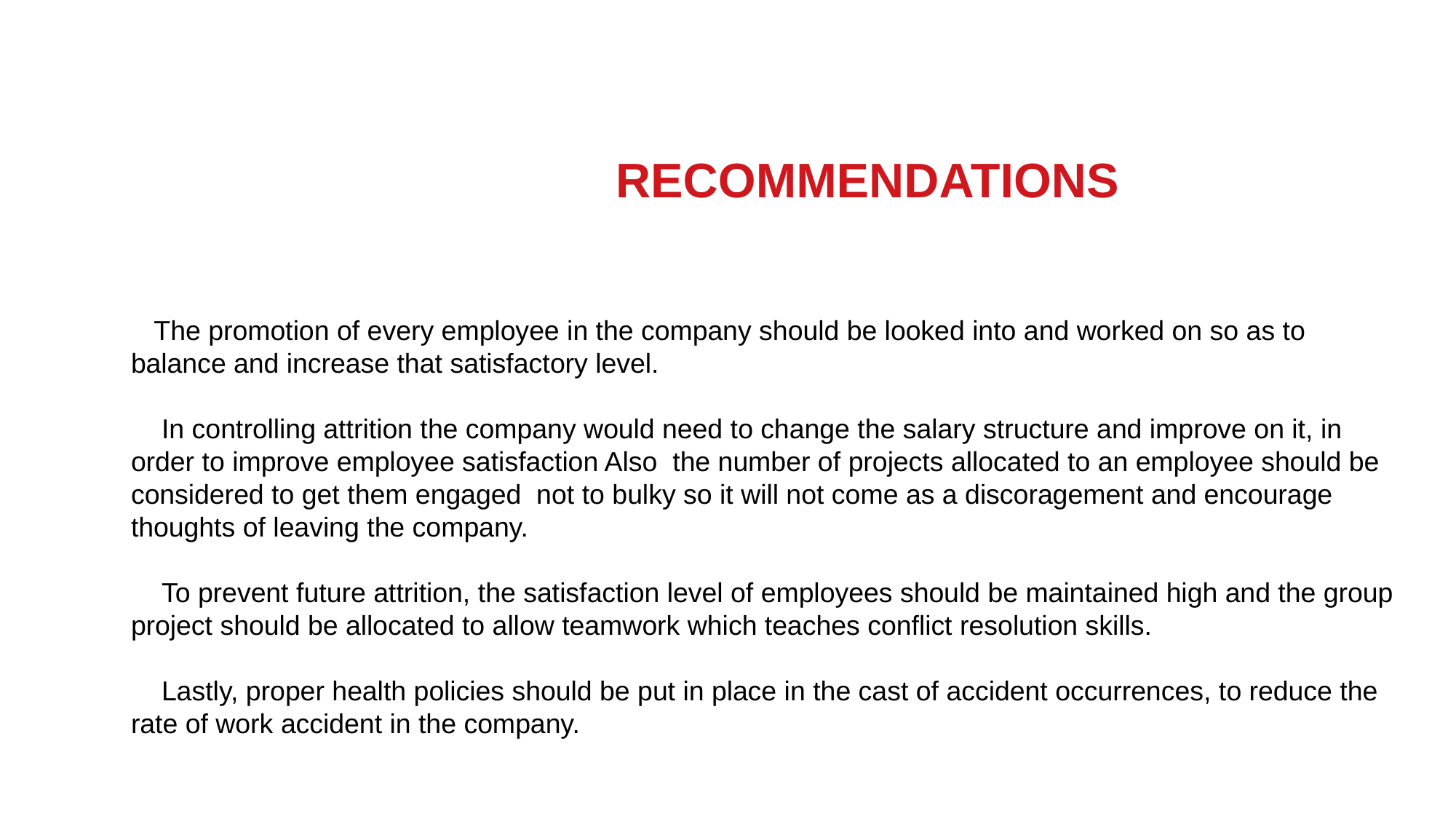

RECOMMENDATIONS

   The promotion of every employee in the company should be looked into and worked on so as to balance and increase that satisfactory level.

    In controlling attrition the company would need to change the salary structure and improve on it, in order to improve employee satisfaction Also  the number of projects allocated to an employee should be considered to get them engaged  not to bulky so it will not come as a discoragement and encourage thoughts of leaving the company.

    To prevent future attrition, the satisfaction level of employees should be maintained high and the group project should be allocated to allow teamwork which teaches conflict resolution skills.

    Lastly, proper health policies should be put in place in the cast of accident occurrences, to reduce the rate of work accident in the company.